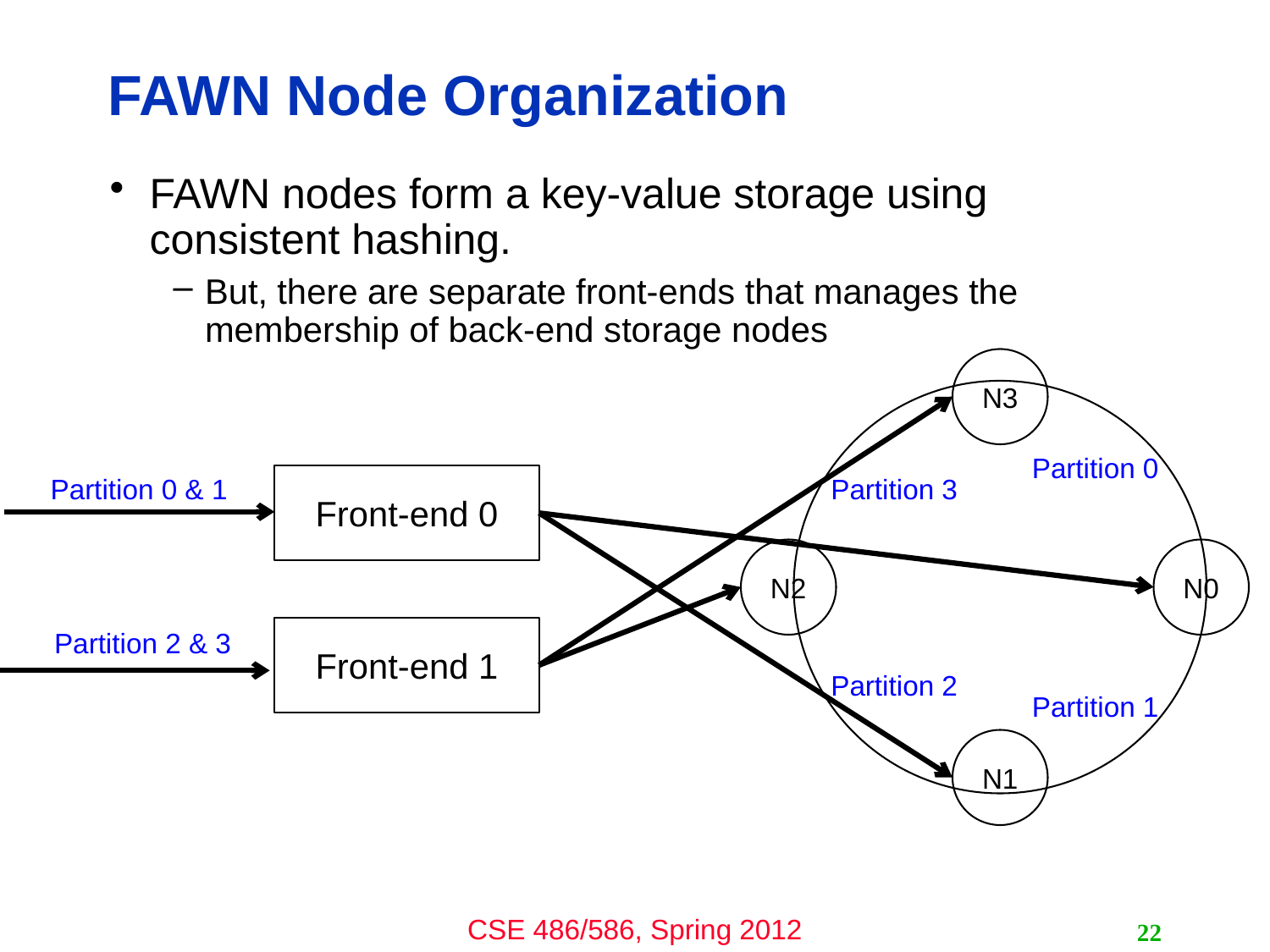

# FAWN Node Organization
FAWN nodes form a key-value storage using consistent hashing.
But, there are separate front-ends that manages the membership of back-end storage nodes
N3

Partition 0
Partition 0 & 1
Front-end 0
Partition 3
N2
N0
Front-end 1
Partition 2 & 3
Partition 2
Partition 1
N1
22